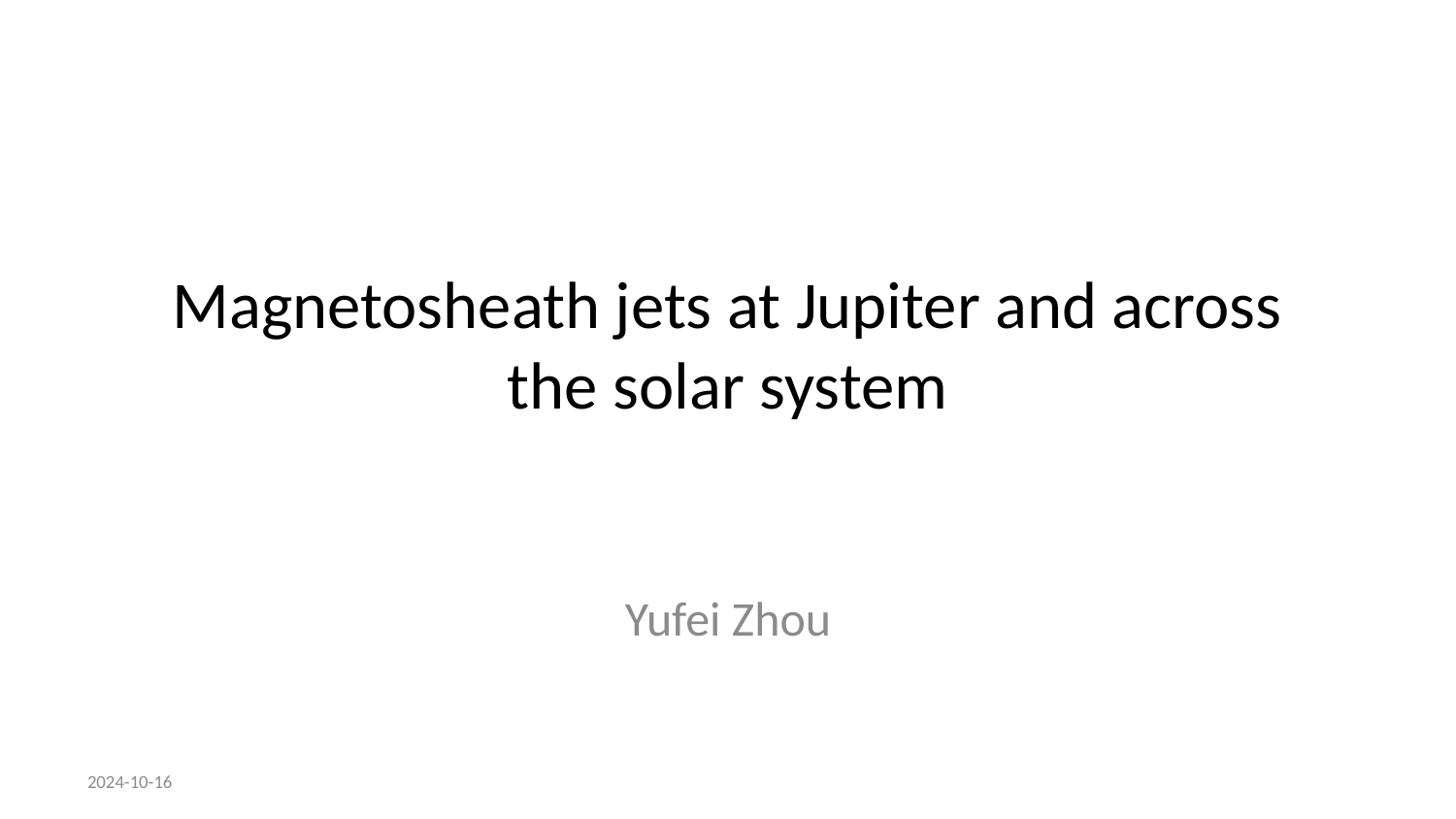

# Magnetosheath jets at Jupiter and across the solar system
Yufei Zhou
2024-10-16